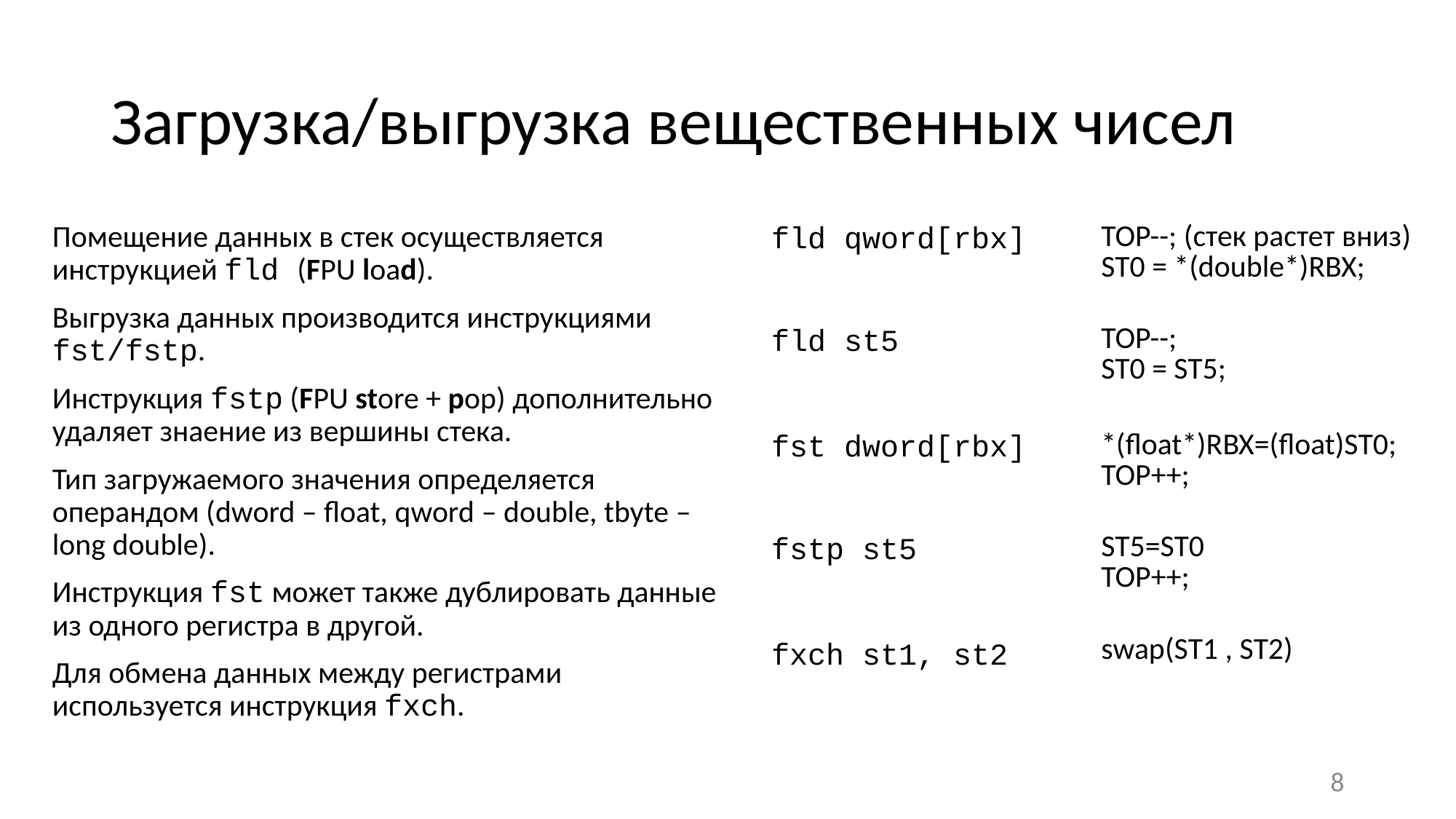

# Загрузка/выгрузка вещественных чисел
Помещение данных в стек осуществляется инструкцией fld (FPU load).
Выгрузка данных производится инструкциями fst/fstp.
Инструкция fstp (FPU store + pop) дополнительно удаляет знаение из вершины стека.
Тип загружаемого значения определяется операндом (dword – float, qword – double, tbyte – long double).
Инструкция fst может также дублировать данные из одного регистра в другой.
Для обмена данных между регистрами используется инструкция fxch.

| fld qword[rbx] | TOP--; (стек растет вниз) ST0 = \*(double\*)RBX; |
| --- | --- |
| fld st5 | TOP--; ST0 = ST5; |
| fst dword[rbx] | \*(float\*)RBX=(float)ST0; TOP++; |
| fstp st5 | ST5=ST0 TOP++; |
| fxch st1, st2 | swap(ST1 , ST2) |

8